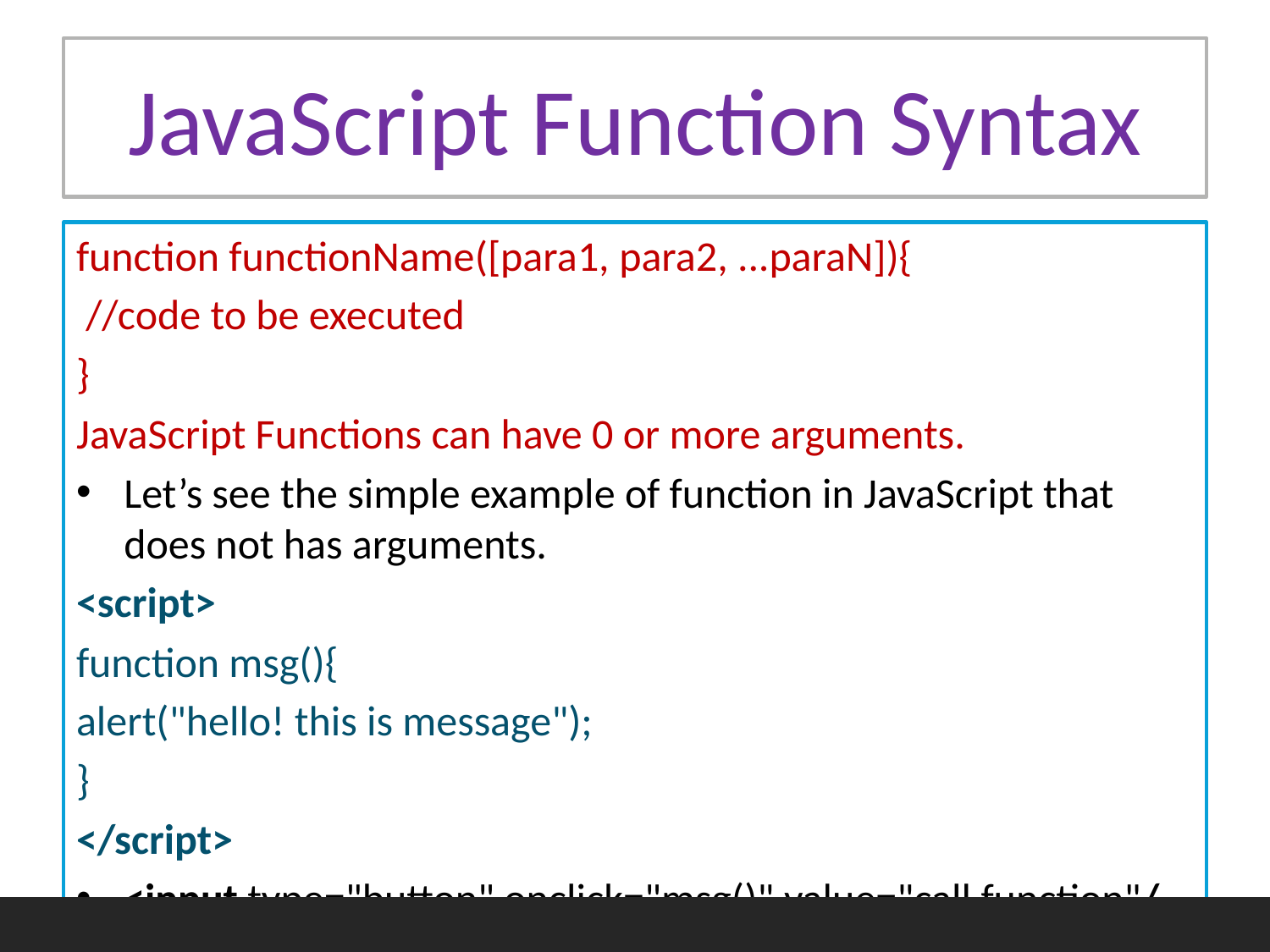

# JavaScript Function Syntax
function functionName([para1, para2, ...paraN]){
 //code to be executed
}
JavaScript Functions can have 0 or more arguments.
Let’s see the simple example of function in JavaScript that does not has arguments.
<script>
function msg(){
alert("hello! this is message");
}
</script>
<input type="button" onclick="msg()" value="call function"/>